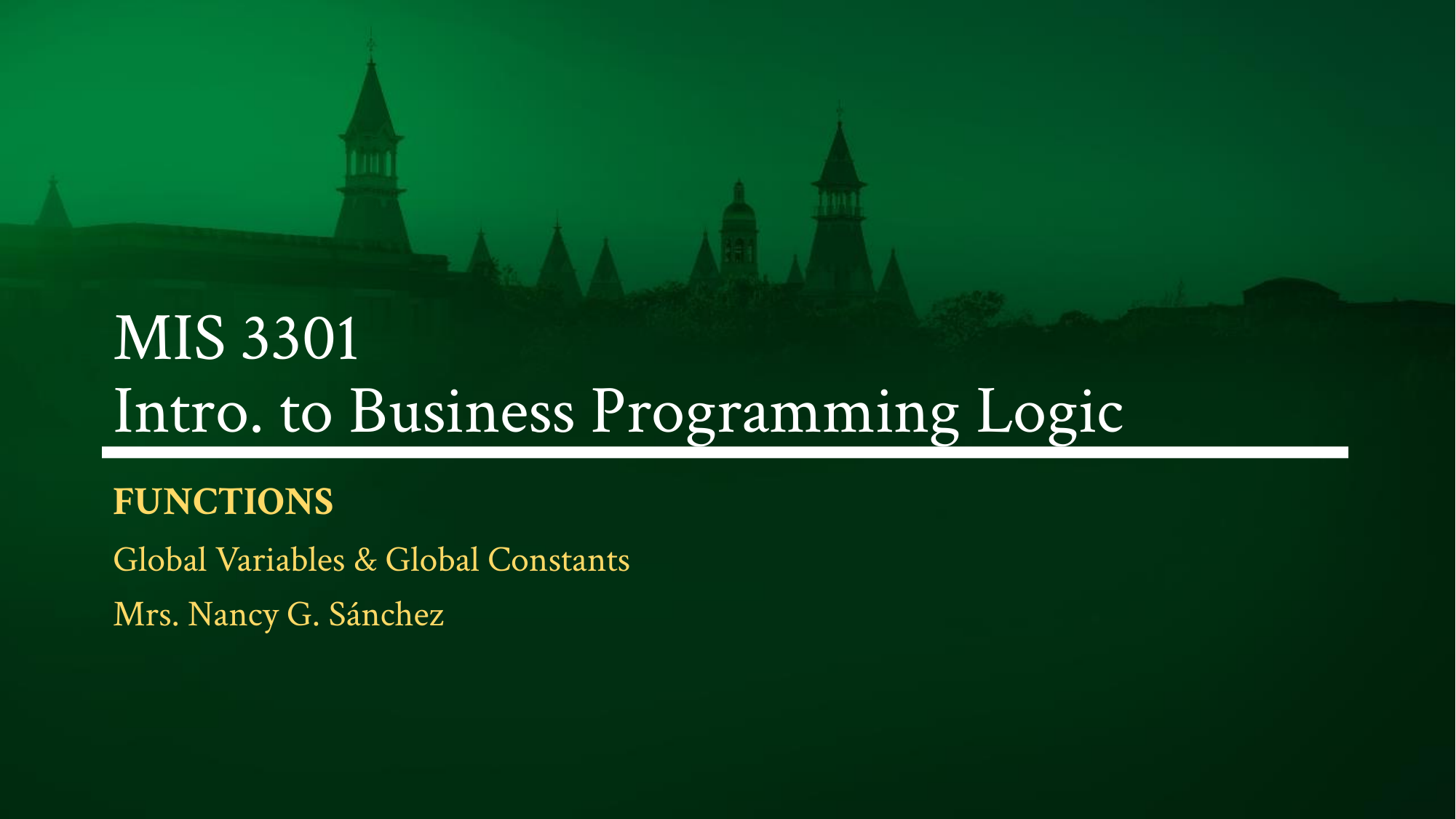

# MIS 3301 Intro. to Business Programming Logic
Functions
Global Variables & Global Constants
Mrs. Nancy G. Sánchez